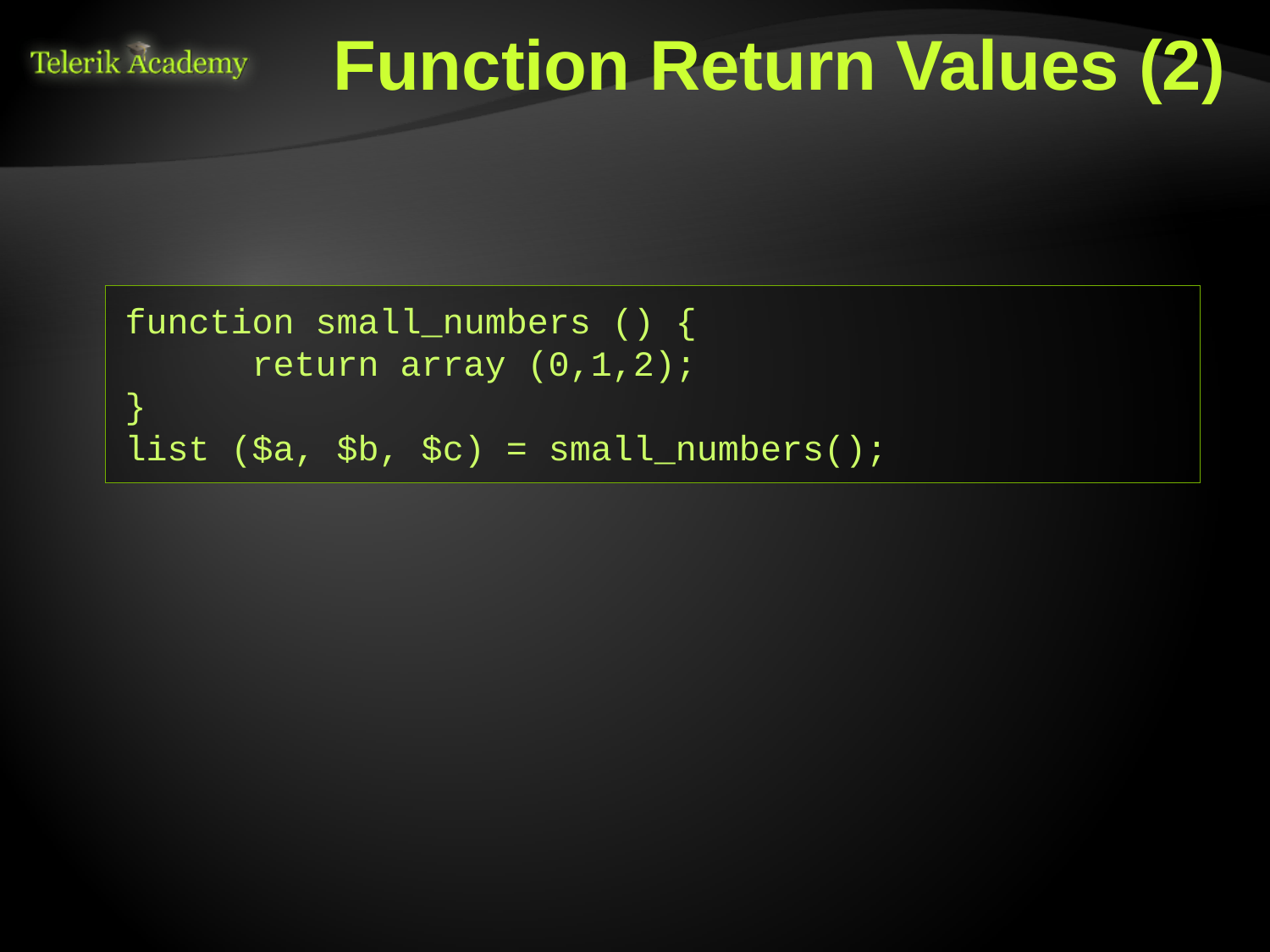

# Function Return Values (2)
You can use fixed-size arrays to return multiple values and the list statement

The list statement assigns multiple array items to variables
This is NOT a function like array
Works only for numerical arrays and assumes indexes start at 0
function small_numbers () {
	return array (0,1,2);
}
list ($a, $b, $c) = small_numbers();